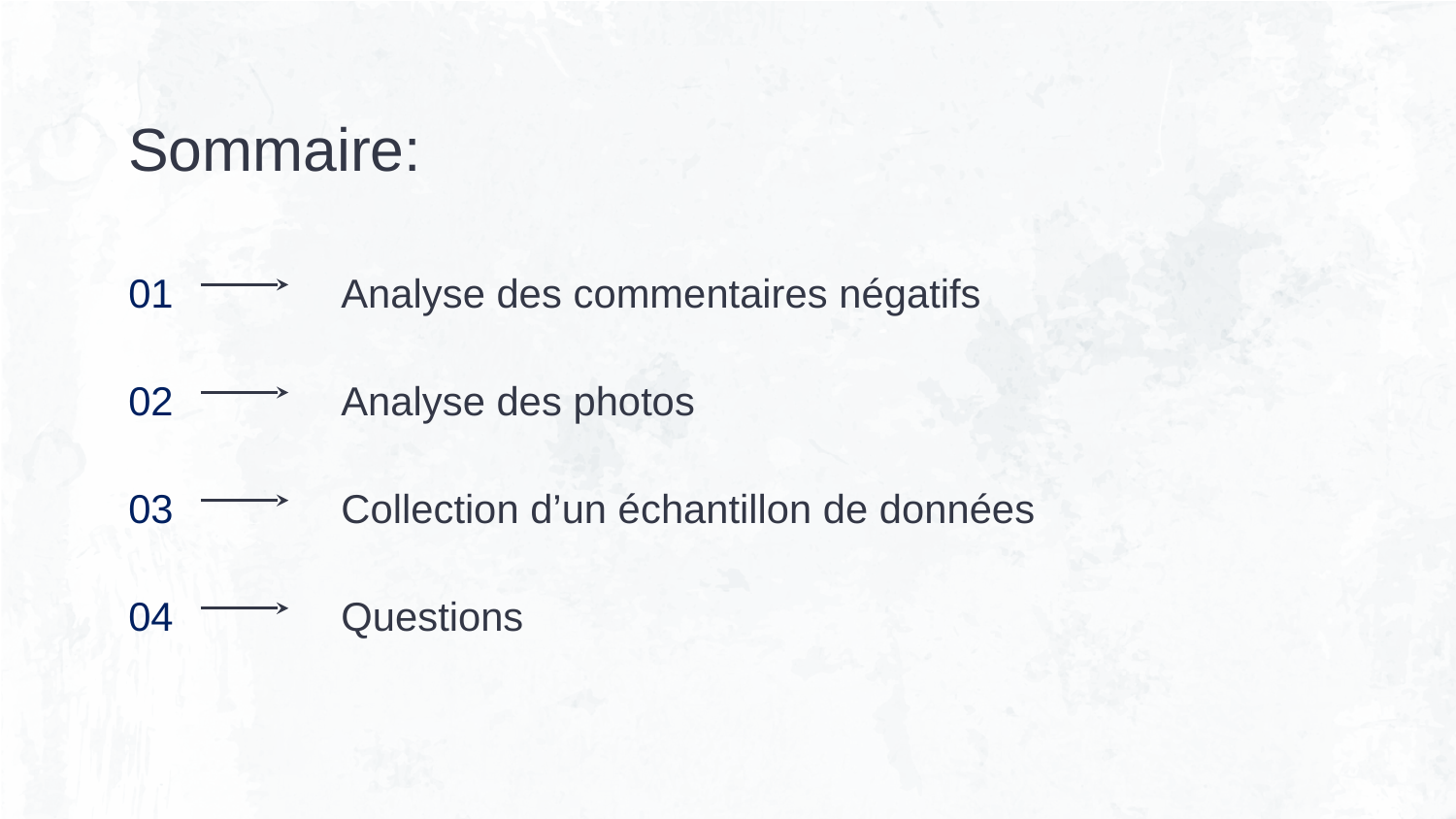

Sommaire:
# 01
Analyse des commentaires négatifs
02
Analyse des photos
03
Collection d’un échantillon de données
04
Questions